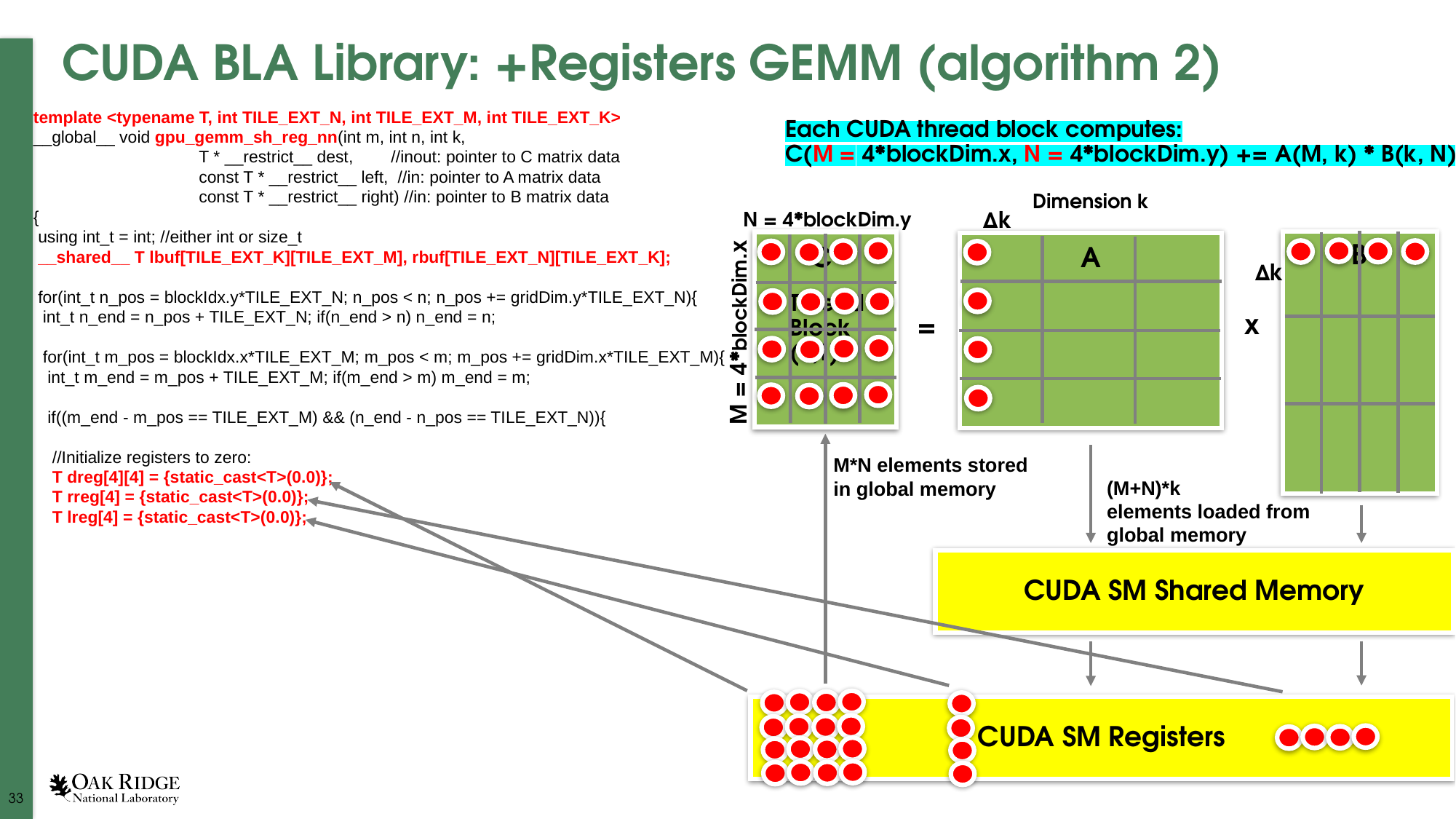

# CUDA BLA Library: +Registers GEMM (algorithm 2)
template <typename T, int TILE_EXT_N, int TILE_EXT_M, int TILE_EXT_K>
__global__ void gpu_gemm_sh_reg_nn(int m, int n, int k,
                                   T * __restrict__ dest,        //inout: pointer to C matrix data
                                   const T * __restrict__ left,  //in: pointer to A matrix data
                                   const T * __restrict__ right) //in: pointer to B matrix data
{
 using int_t = int; //either int or size_t
 __shared__ T lbuf[TILE_EXT_K][TILE_EXT_M], rbuf[TILE_EXT_N][TILE_EXT_K];

 for(int_t n_pos = blockIdx.y*TILE_EXT_N; n_pos < n; n_pos += gridDim.y*TILE_EXT_N){
  int_t n_end = n_pos + TILE_EXT_N; if(n_end > n) n_end = n;

  for(int_t m_pos = blockIdx.x*TILE_EXT_M; m_pos < m; m_pos += gridDim.x*TILE_EXT_M){
   int_t m_end = m_pos + TILE_EXT_M; if(m_end > m) m_end = m;

   if((m_end - m_pos == TILE_EXT_M) && (n_end - n_pos == TILE_EXT_N)){

    //Initialize registers to zero:
    T dreg[4][4] = {static_cast<T>(0.0)};
    T rreg[4] = {static_cast<T>(0.0)};
    T lreg[4] = {static_cast<T>(0.0)};
Each CUDA thread block computes:
C(M = 4*blockDim.x, N = 4*blockDim.y) += A(M, k) * B(k, N)
Dimension k
∆k
N = 4*blockDim.y

B
C
A

∆k

Thread
Block
(0,1)

x
=
M = 4*blockDim.x

M*N elements stored
in global memory
(M+N)*k
elements loaded from
global memory
CUDA SM Shared Memory

CUDA SM Registers